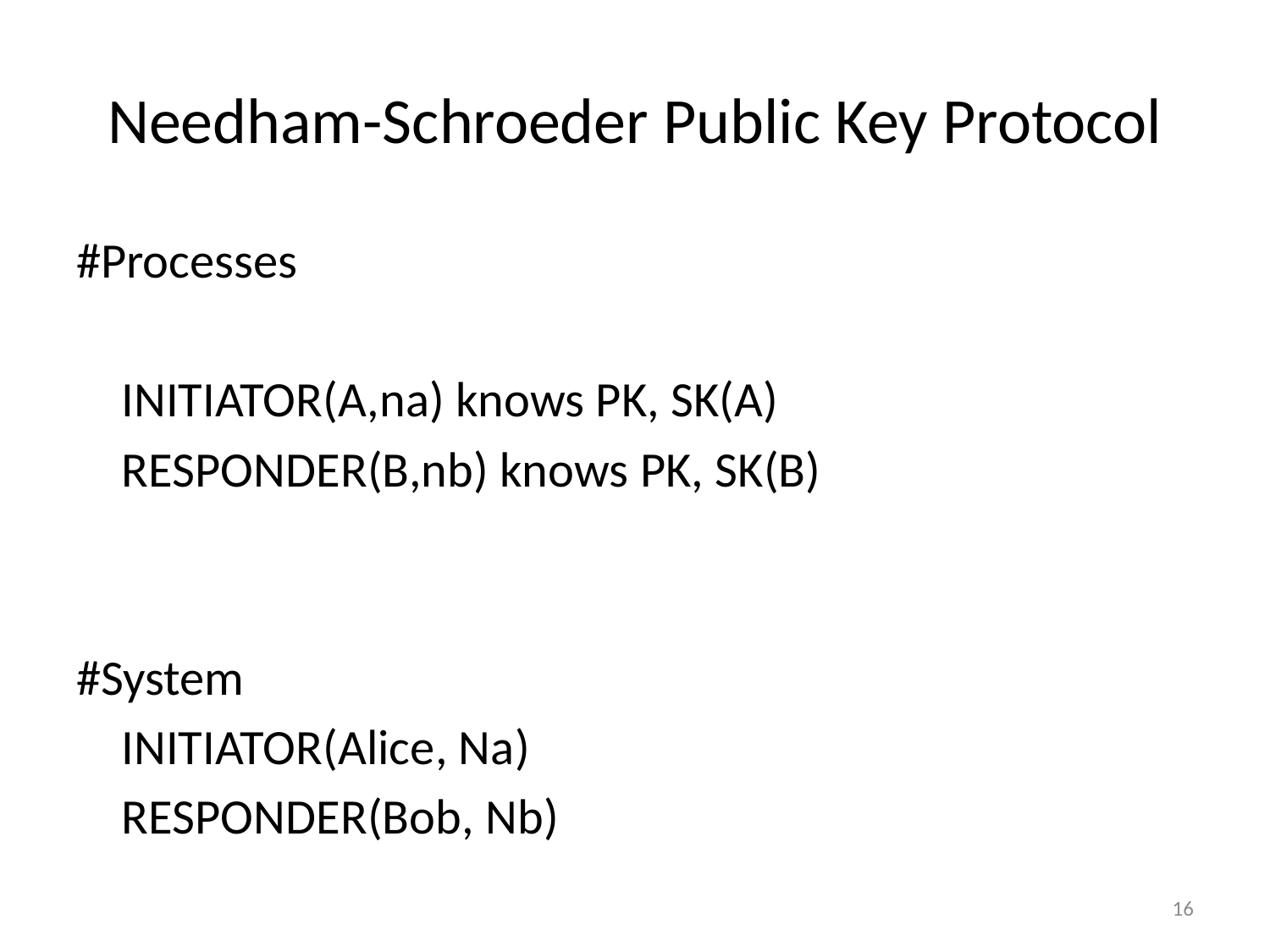

# Needham-Schroeder Public Key Protocol
#Processes

	INITIATOR(A,na) knows PK, SK(A)
	RESPONDER(B,nb) knows PK, SK(B)

#System
	INITIATOR(Alice, Na)
	RESPONDER(Bob, Nb)
16